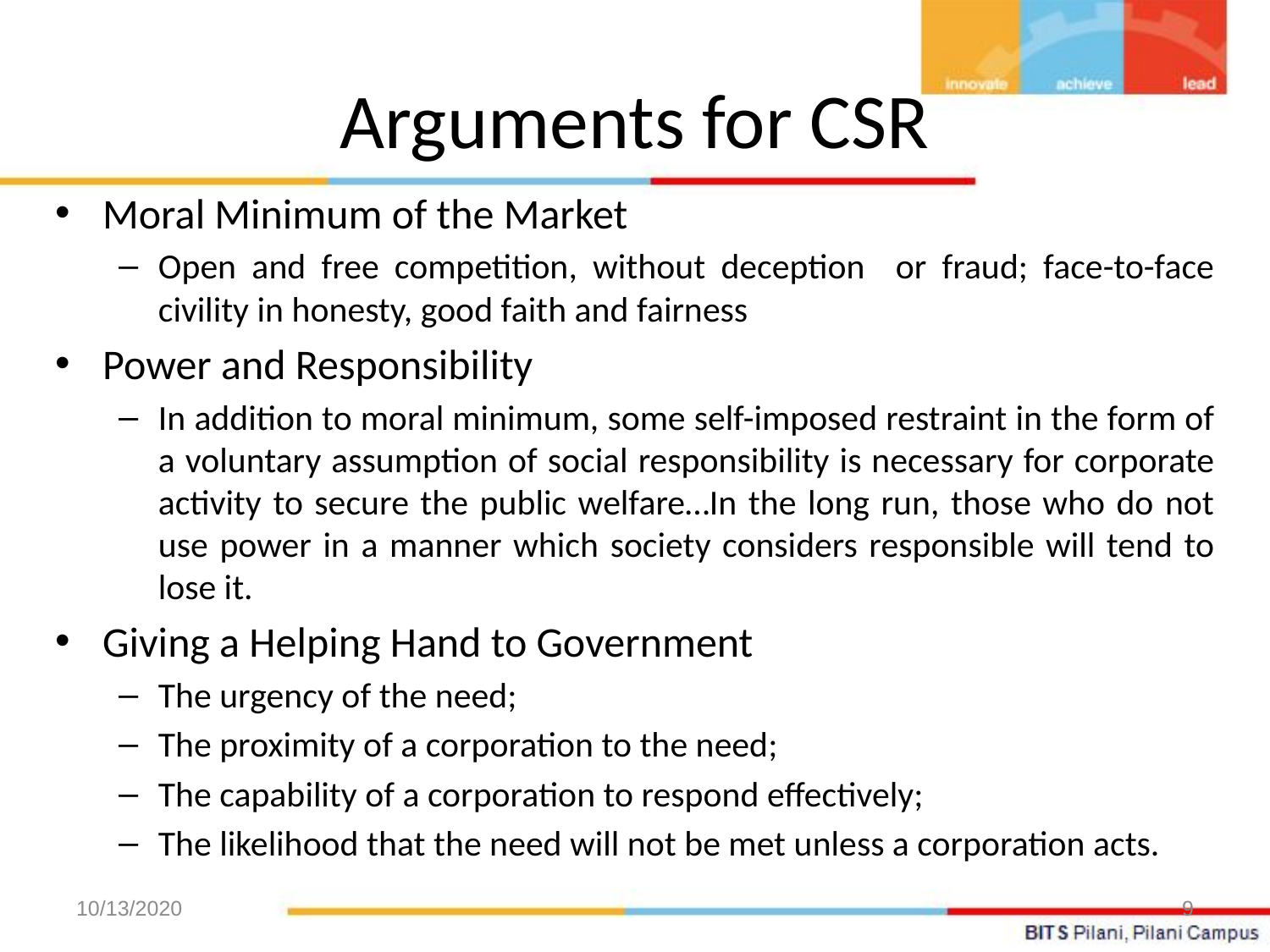

# Arguments for CSR
Moral Minimum of the Market
Open and free competition, without deception  or fraud; face-to-face civility in honesty, good faith and fairness
Power and Responsibility
In addition to moral minimum, some self-imposed restraint in the form of a voluntary assumption of social responsibility is necessary for corporate activity to secure the public welfare…In the long run, those who do not use power in a manner which society considers responsible will tend to lose it.
Giving a Helping Hand to Government
The urgency of the need;
The proximity of a corporation to the need;
The capability of a corporation to respond effectively;
The likelihood that the need will not be met unless a corporation acts.
10/13/2020
9